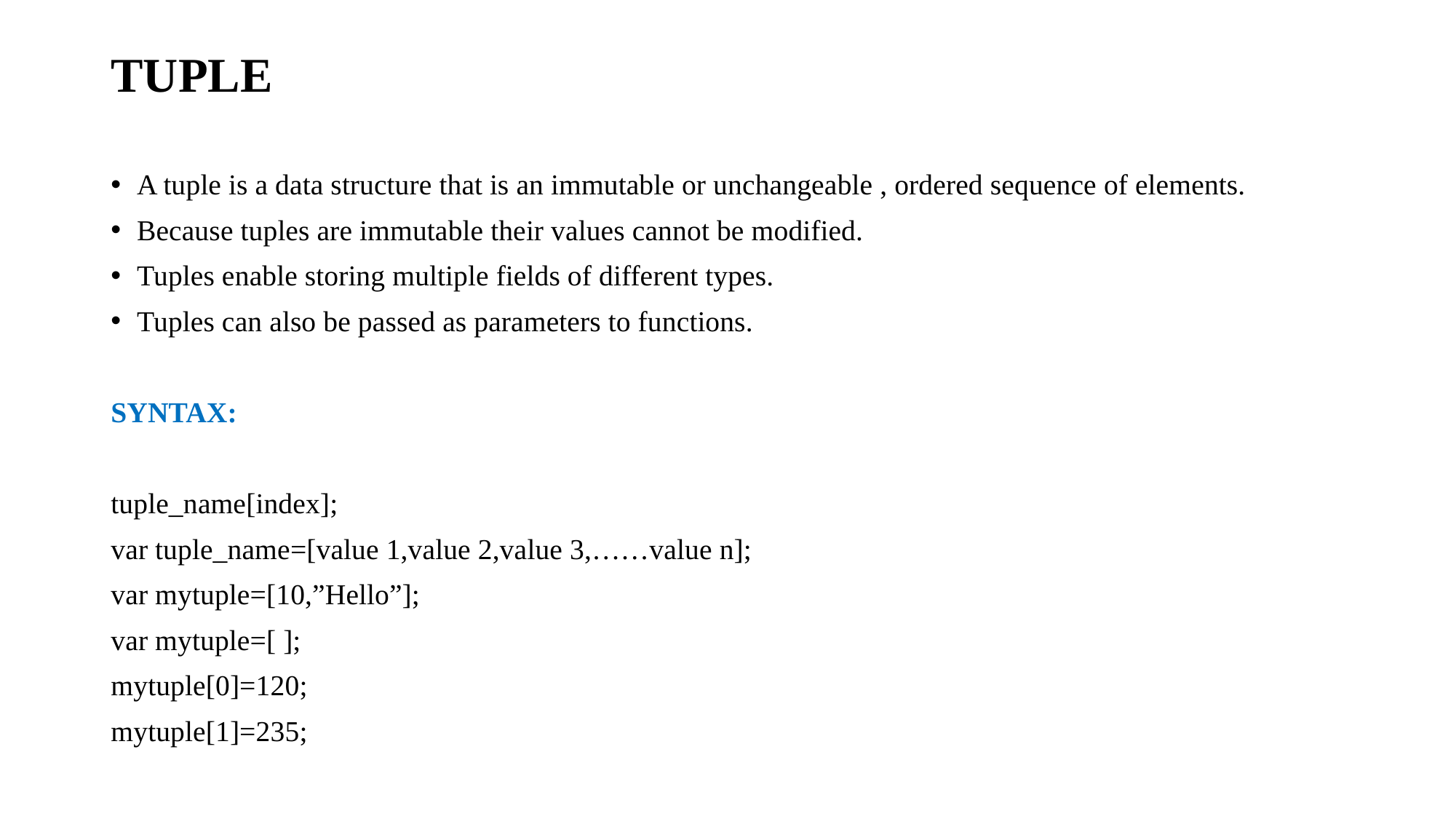

# TUPLE
A tuple is a data structure that is an immutable or unchangeable , ordered sequence of elements.
Because tuples are immutable their values cannot be modified.
Tuples enable storing multiple fields of different types.
Tuples can also be passed as parameters to functions.

SYNTAX:

tuple_name[index];
var tuple_name=[value 1,value 2,value 3,……value n];
var mytuple=[10,”Hello”];
var mytuple=[ ];
mytuple[0]=120;
mytuple[1]=235;